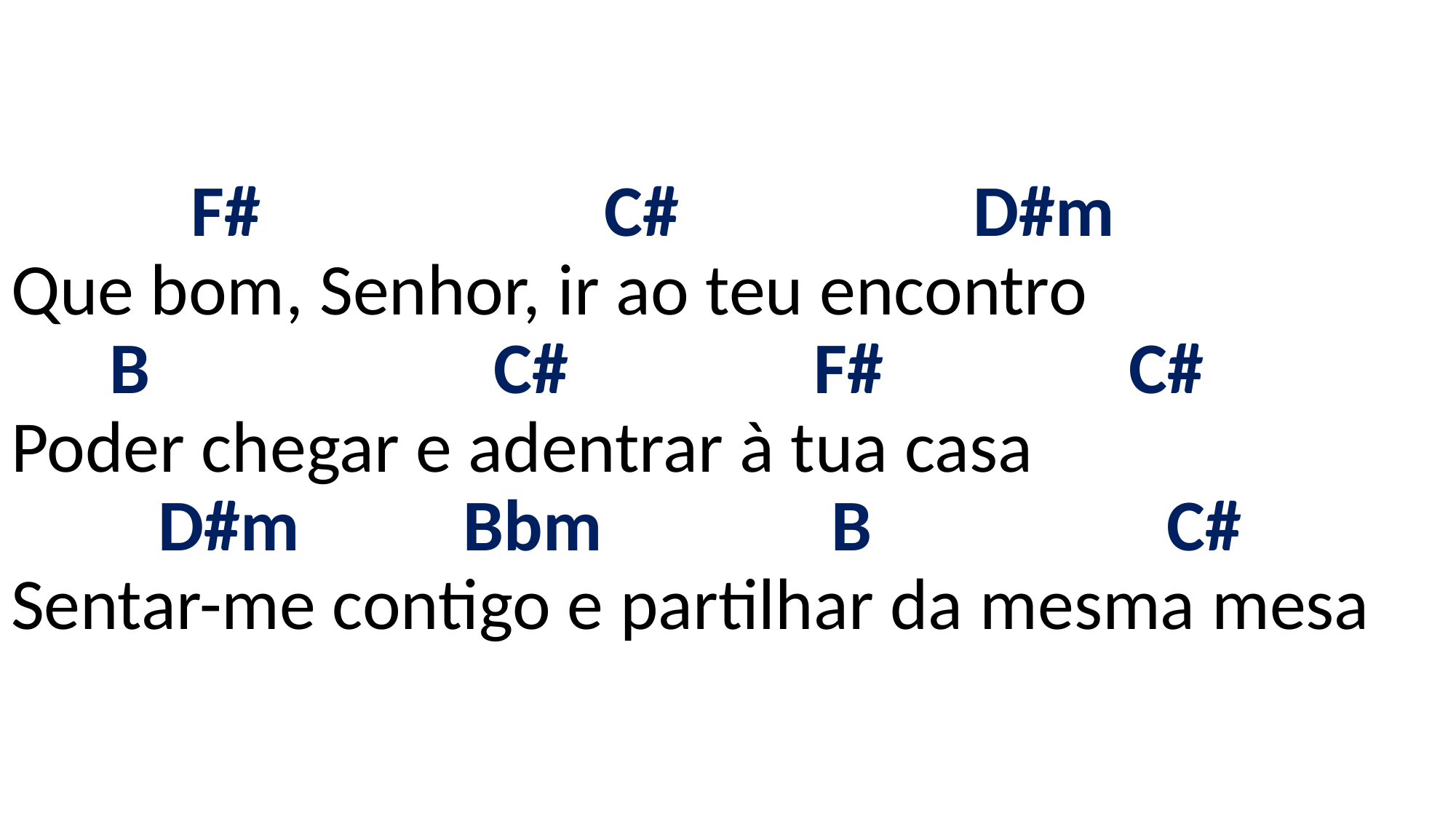

# F#                     C#                  D#m Que bom, Senhor, ir ao teu encontro B                     C#               F#               C# Poder chegar e adentrar à tua casa D#m          Bbm              B                  C# Sentar-me contigo e partilhar da mesma mesa